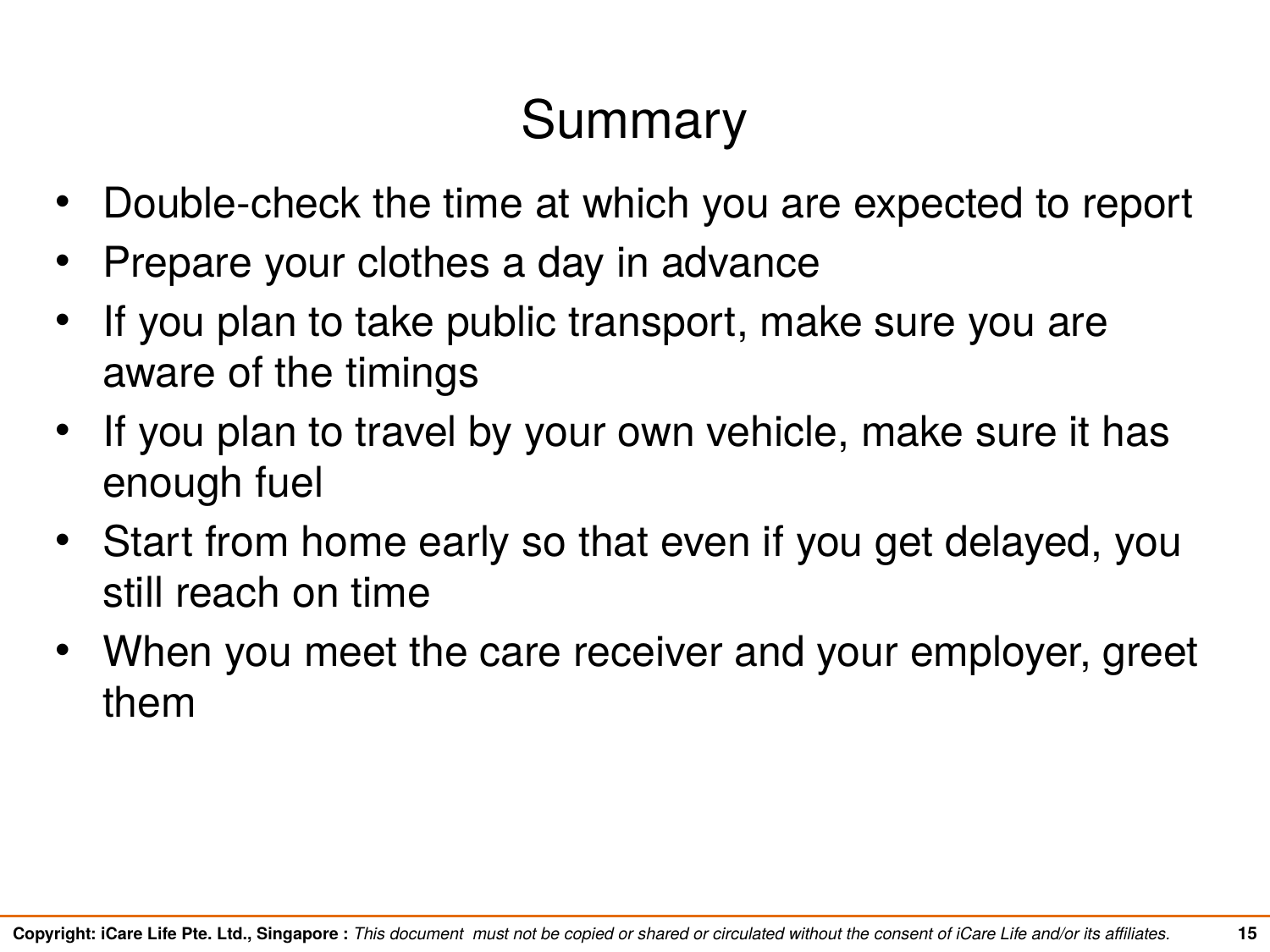

# Summary
Double-check the time at which you are expected to report
Prepare your clothes a day in advance
If you plan to take public transport, make sure you are aware of the timings
If you plan to travel by your own vehicle, make sure it has enough fuel
Start from home early so that even if you get delayed, you still reach on time
When you meet the care receiver and your employer, greet them

15
Copyright: iCare Life Pte. Ltd., Singapore : This document  must not be copied or shared or circulated without the consent of iCare Life and/or its affiliates.